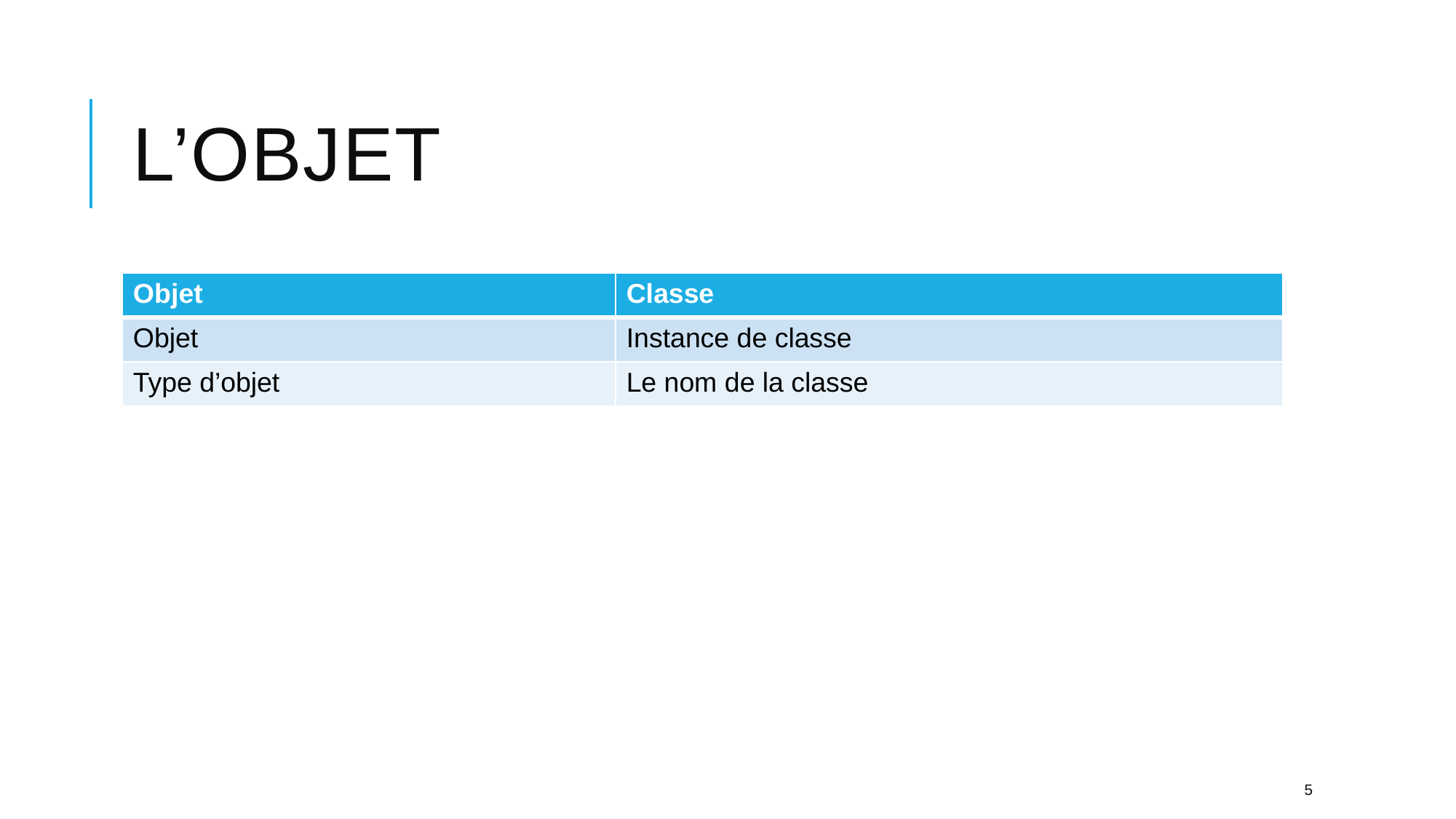

# L’Objet
| Objet | Classe |
| --- | --- |
| Objet | Instance de classe |
| Type d’objet | Le nom de la classe |
5